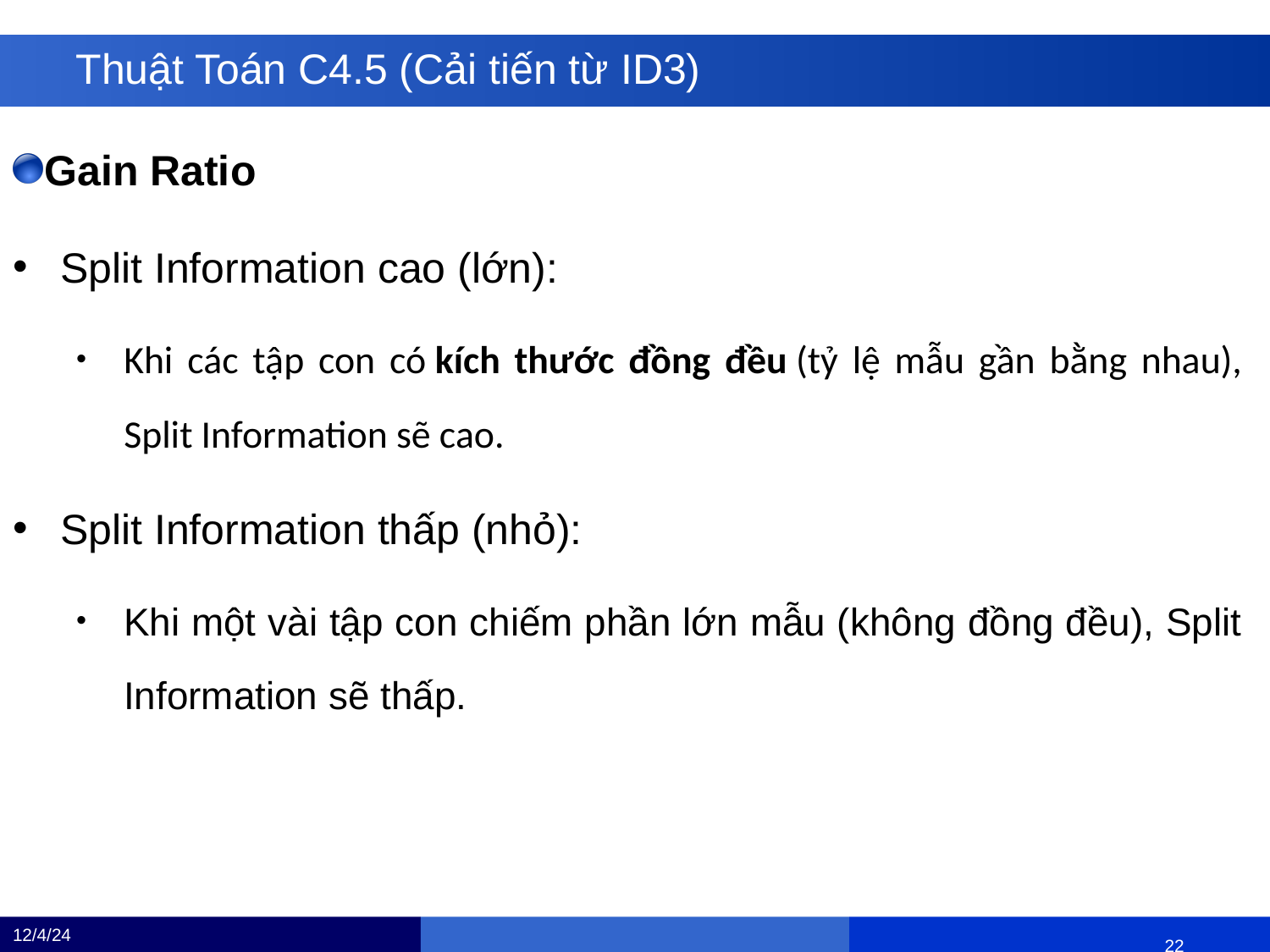

# Thuật Toán C4.5 (Cải tiến từ ID3)
Gain Ratio
Split Information cao (lớn):
Khi các tập con có kích thước đồng đều (tỷ lệ mẫu gần bằng nhau), Split Information sẽ cao.
Split Information thấp (nhỏ):
Khi một vài tập con chiếm phần lớn mẫu (không đồng đều), Split Information sẽ thấp.
12/4/24

 		 			          22